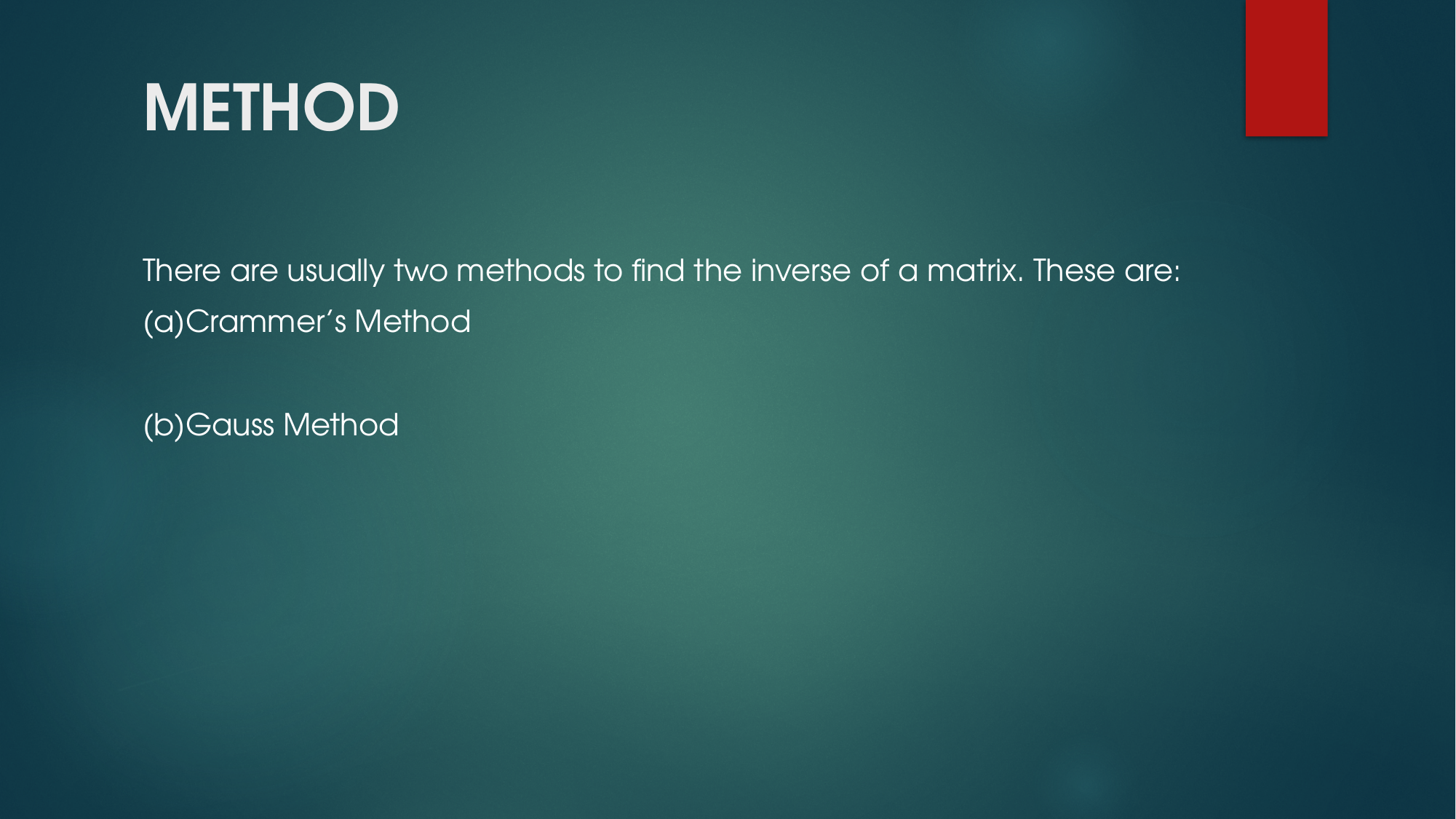

# METHOD
There are usually two methods to find the inverse of a matrix. These are:
(a)Crammer’s Method

(b)Gauss Method